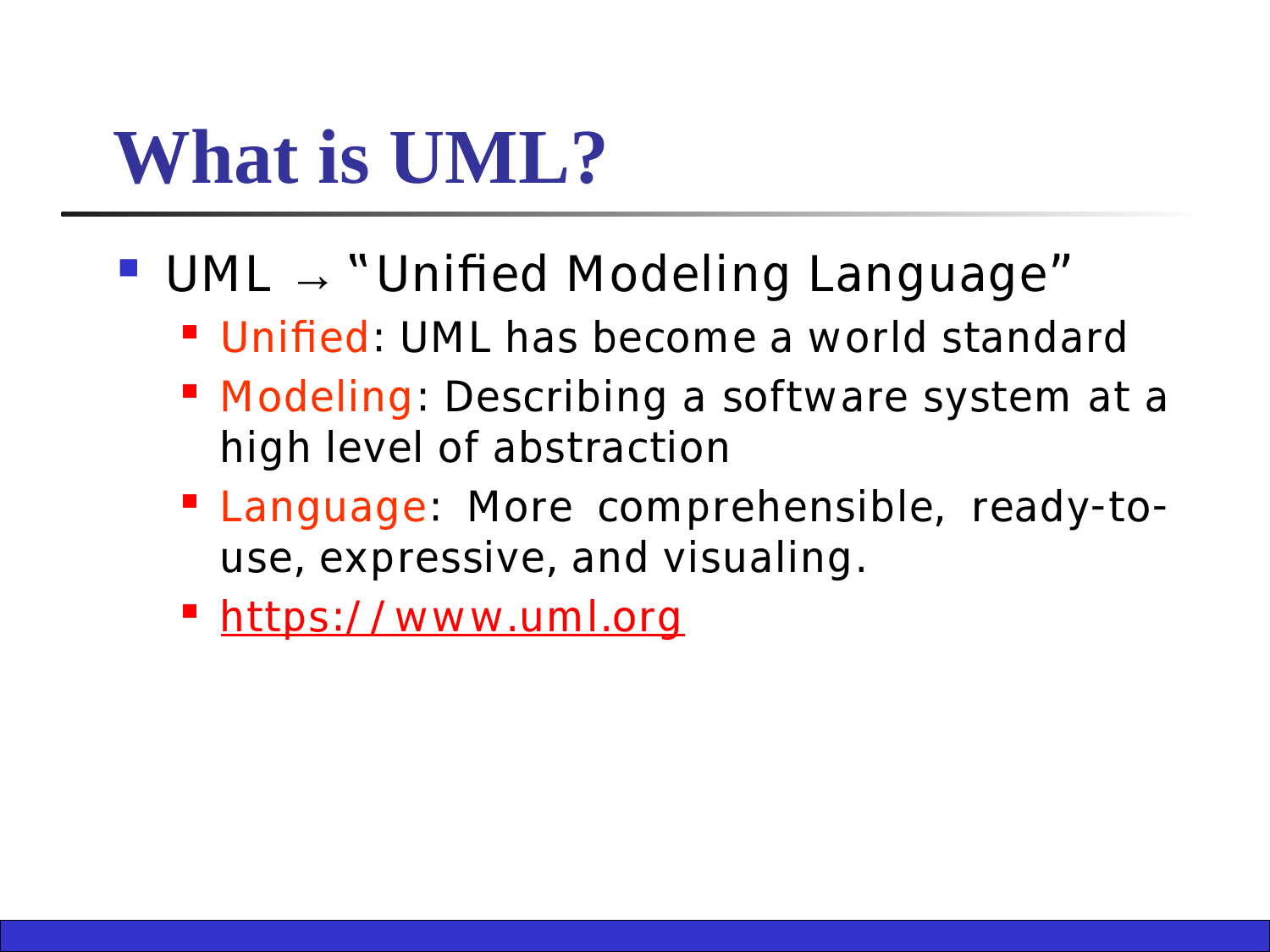

# What is UML?
UML → “Unified Modeling Language”
Unified: UML has become a world standard
Modeling: Describing a software system at a high level of abstraction
Language: More comprehensible, ready-to-use, expressive, and visualing.
https://www.uml.org